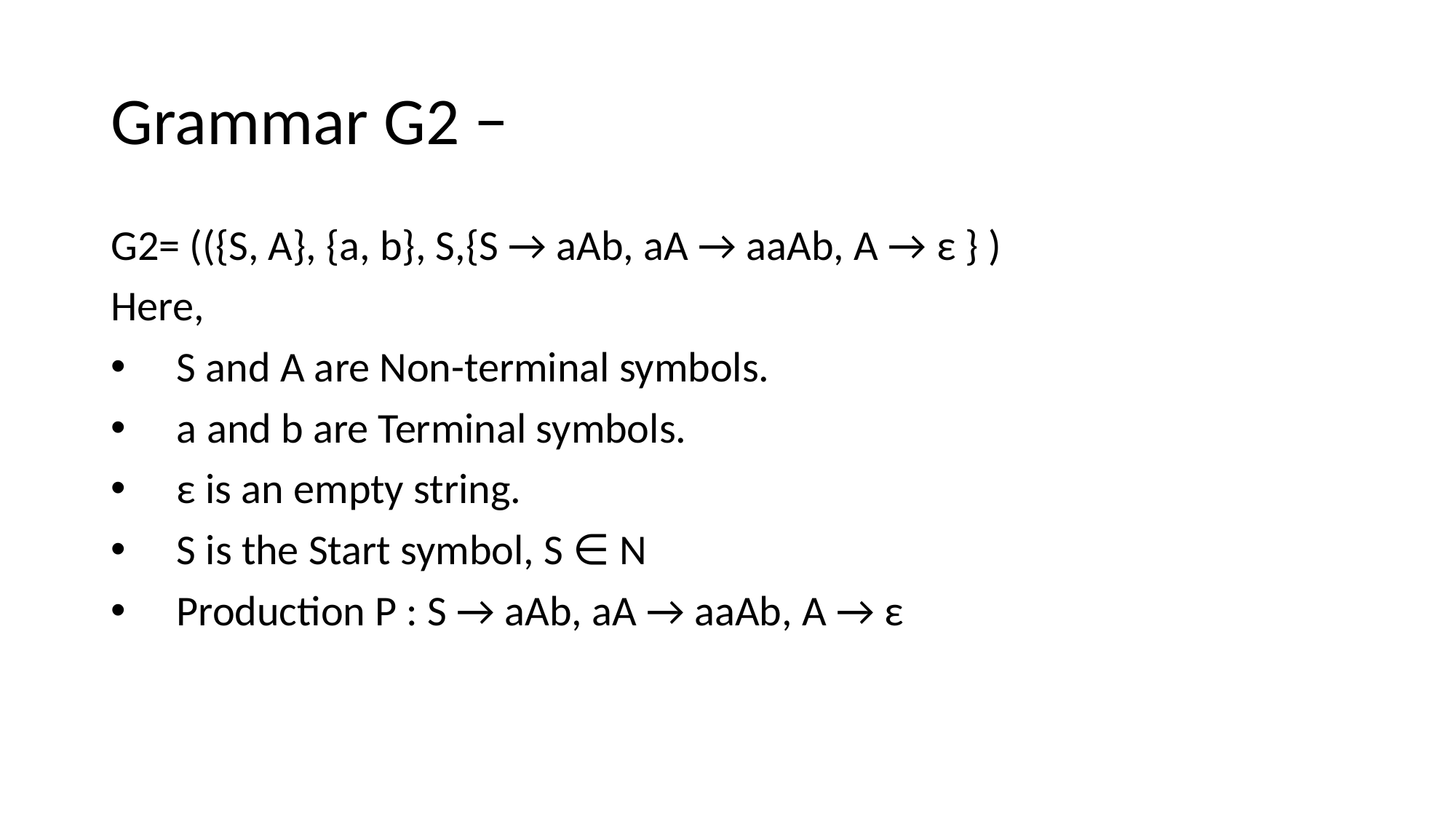

# Grammar G2 −
G2= (({S, A}, {a, b}, S,{S → aAb, aA → aaAb, A → ε } )
Here,
    S and A are Non-terminal symbols.
    a and b are Terminal symbols.
    ε is an empty string.
    S is the Start symbol, S ∈ N
    Production P : S → aAb, aA → aaAb, A → ε